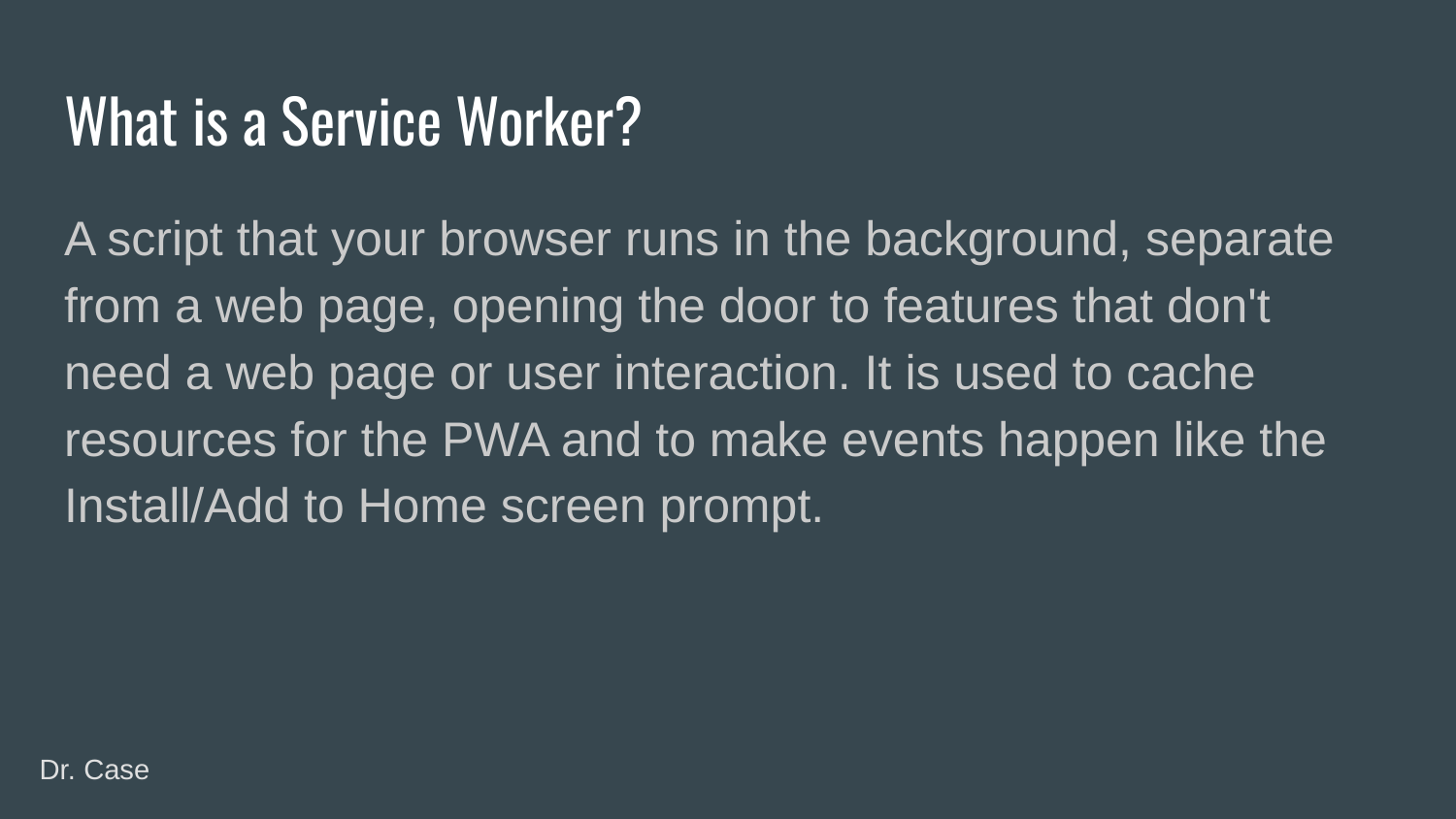

# What is a Service Worker?
A script that your browser runs in the background, separate from a web page, opening the door to features that don't need a web page or user interaction. It is used to cache resources for the PWA and to make events happen like the Install/Add to Home screen prompt.
Dr. Case